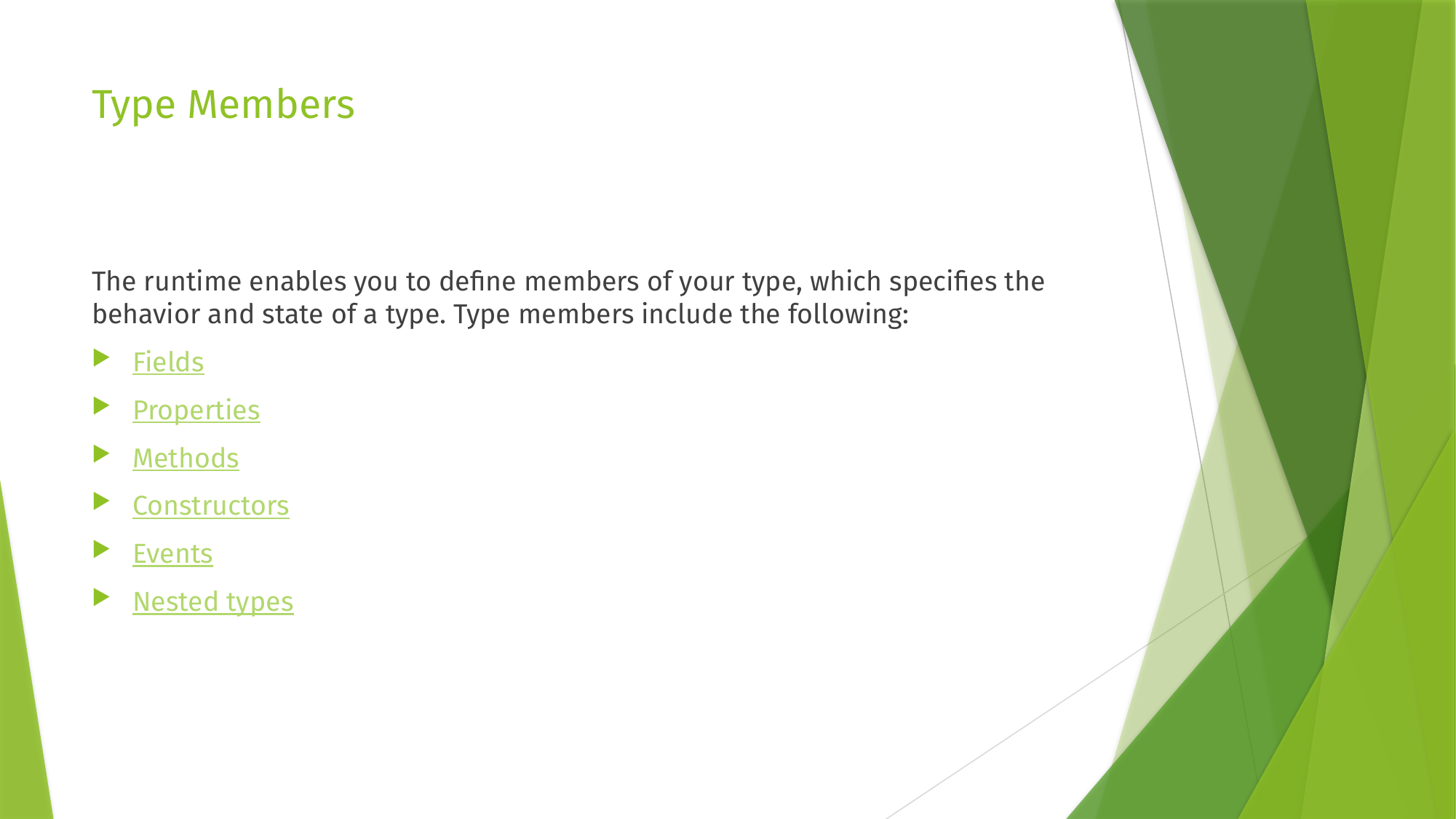

# Type Members
The runtime enables you to define members of your type, which specifies the behavior and state of a type. Type members include the following:
Fields
Properties
Methods
Constructors
Events
Nested types